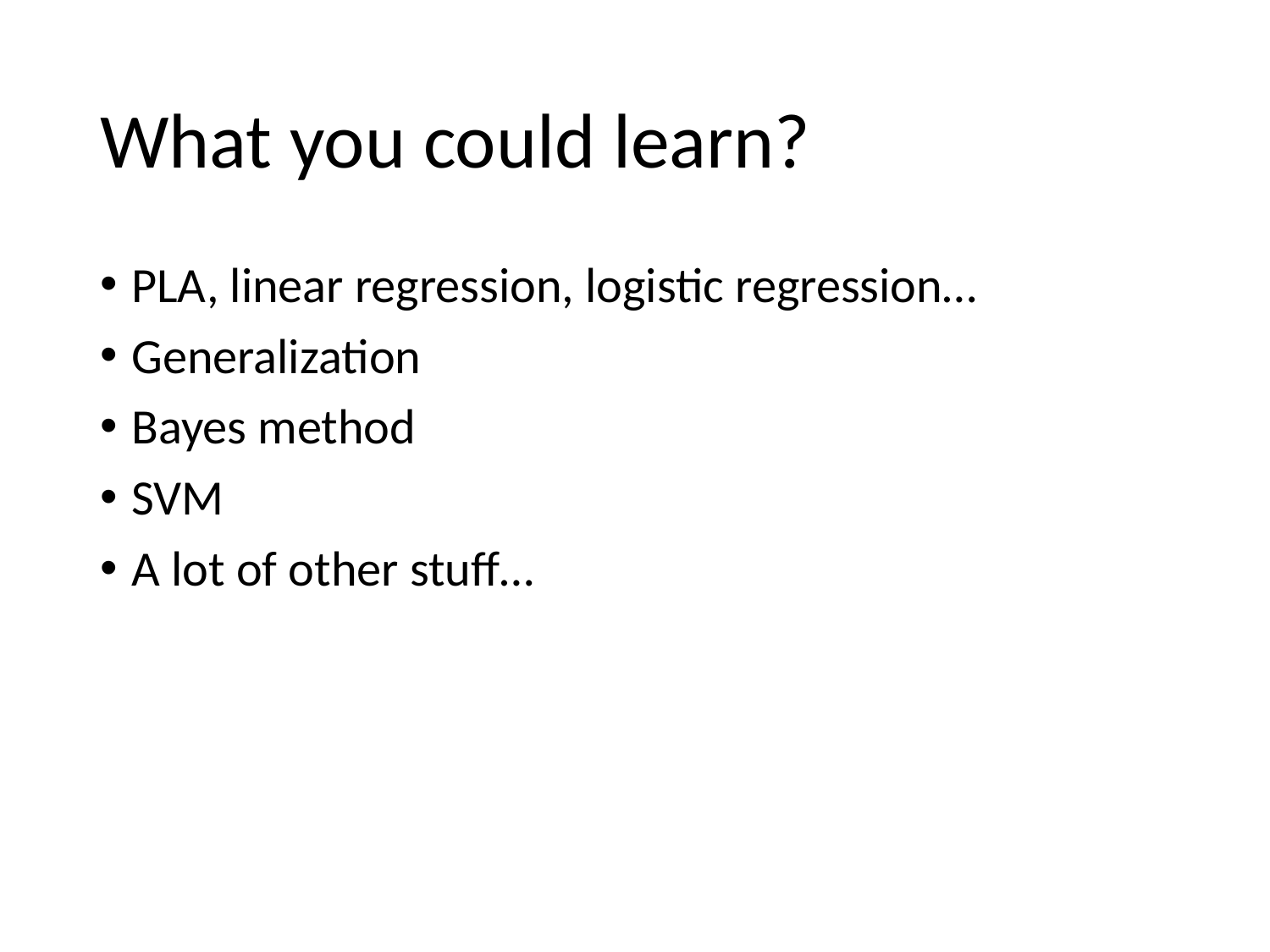

# What you could learn?
PLA, linear regression, logistic regression…
Generalization
Bayes method
SVM
A lot of other stuff…